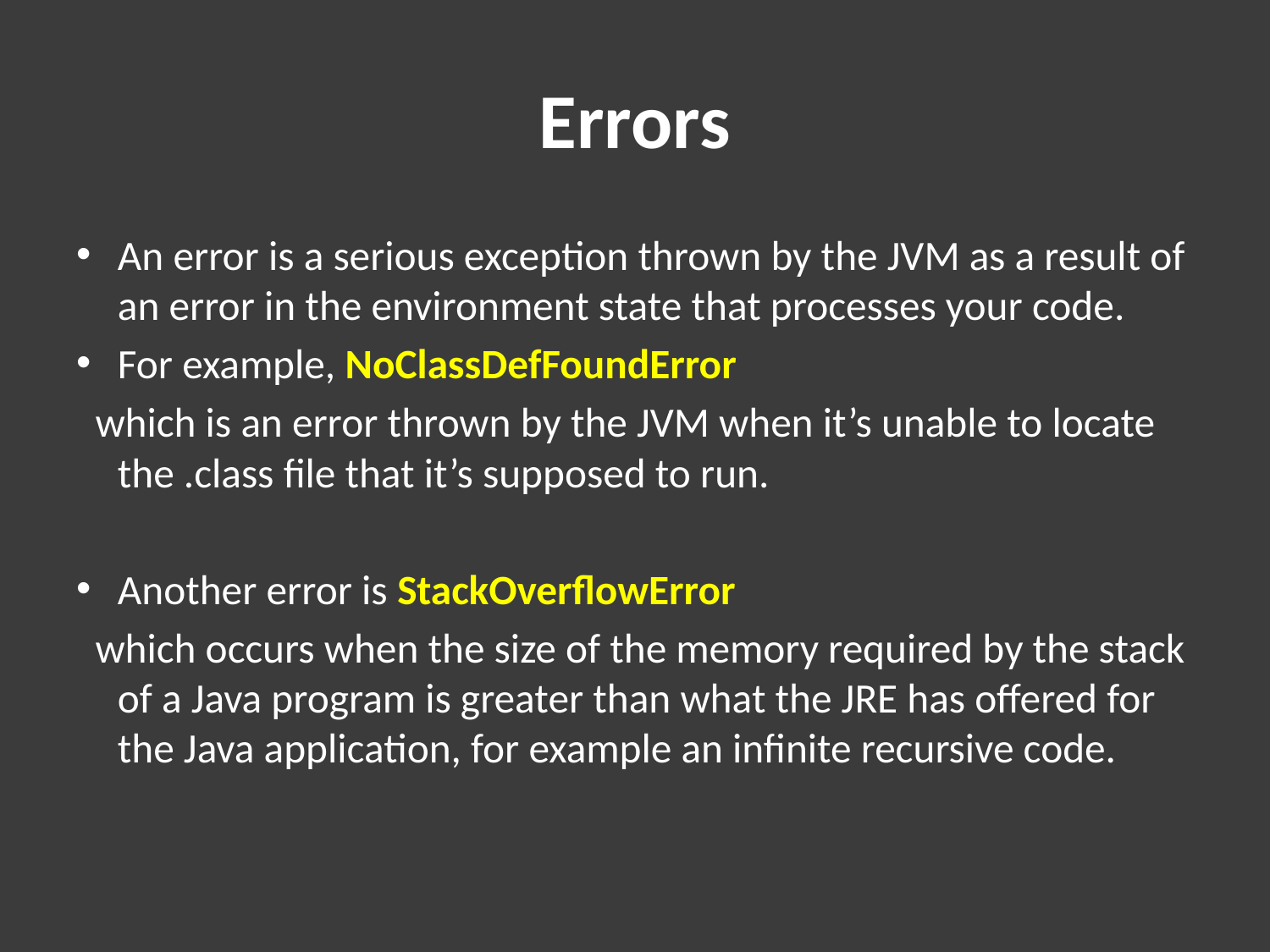

# Errors
An error is a serious exception thrown by the JVM as a result of an error in the environment state that processes your code.
For example, NoClassDefFoundError
  which is an error thrown by the JVM when it’s unable to locate the .class file that it’s supposed to run.

Another error is StackOverflowError
  which occurs when the size of the memory required by the stack of a Java program is greater than what the JRE has offered for the Java application, for example an infinite recursive code.